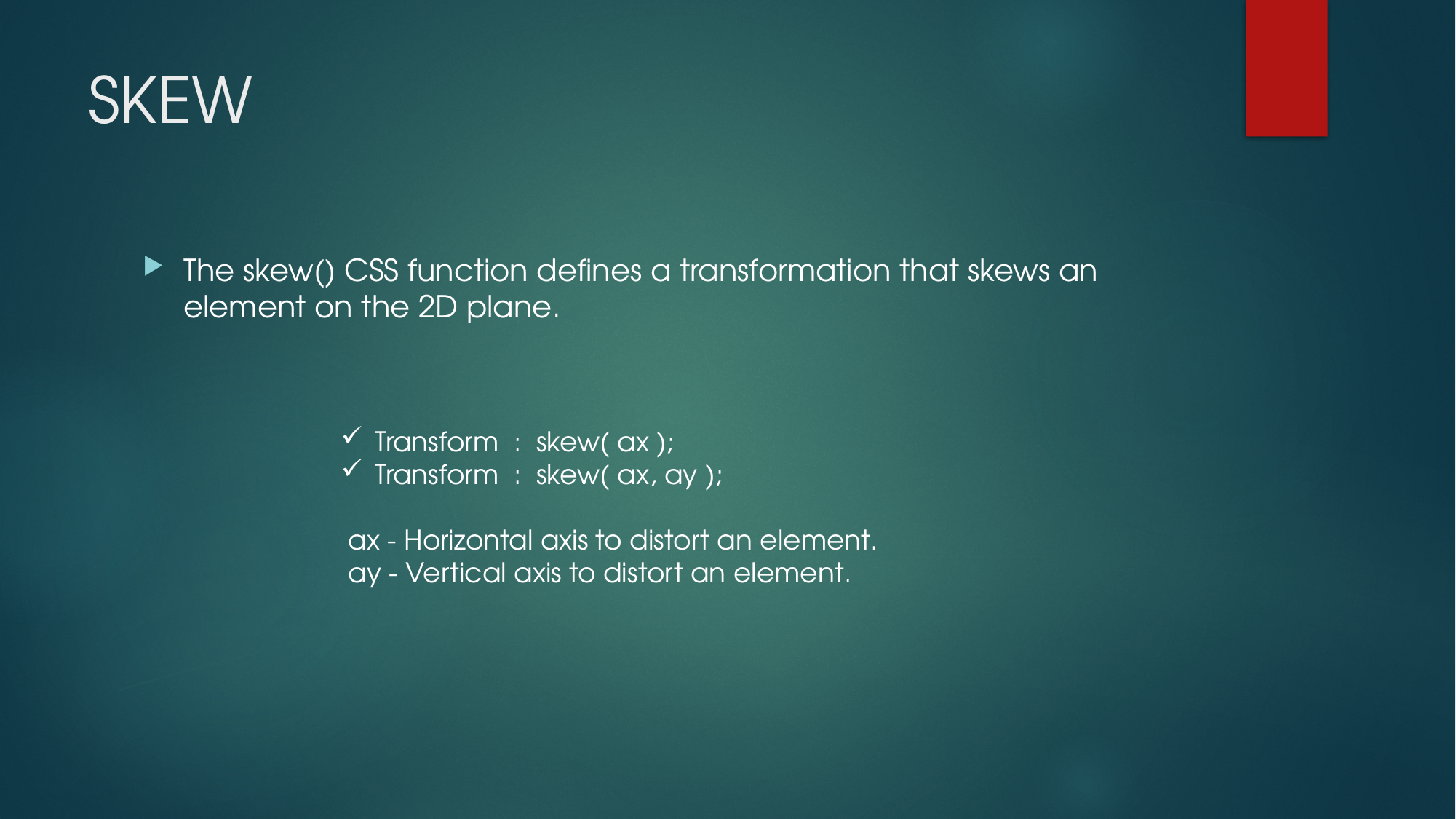

# SKEW
The skew() CSS function defines a transformation that skews an element on the 2D plane.
Transform  :  skew( ax );
Transform  :  skew( ax, ay );

 ax - Horizontal axis to distort an element.
 ay - Vertical axis to distort an element.